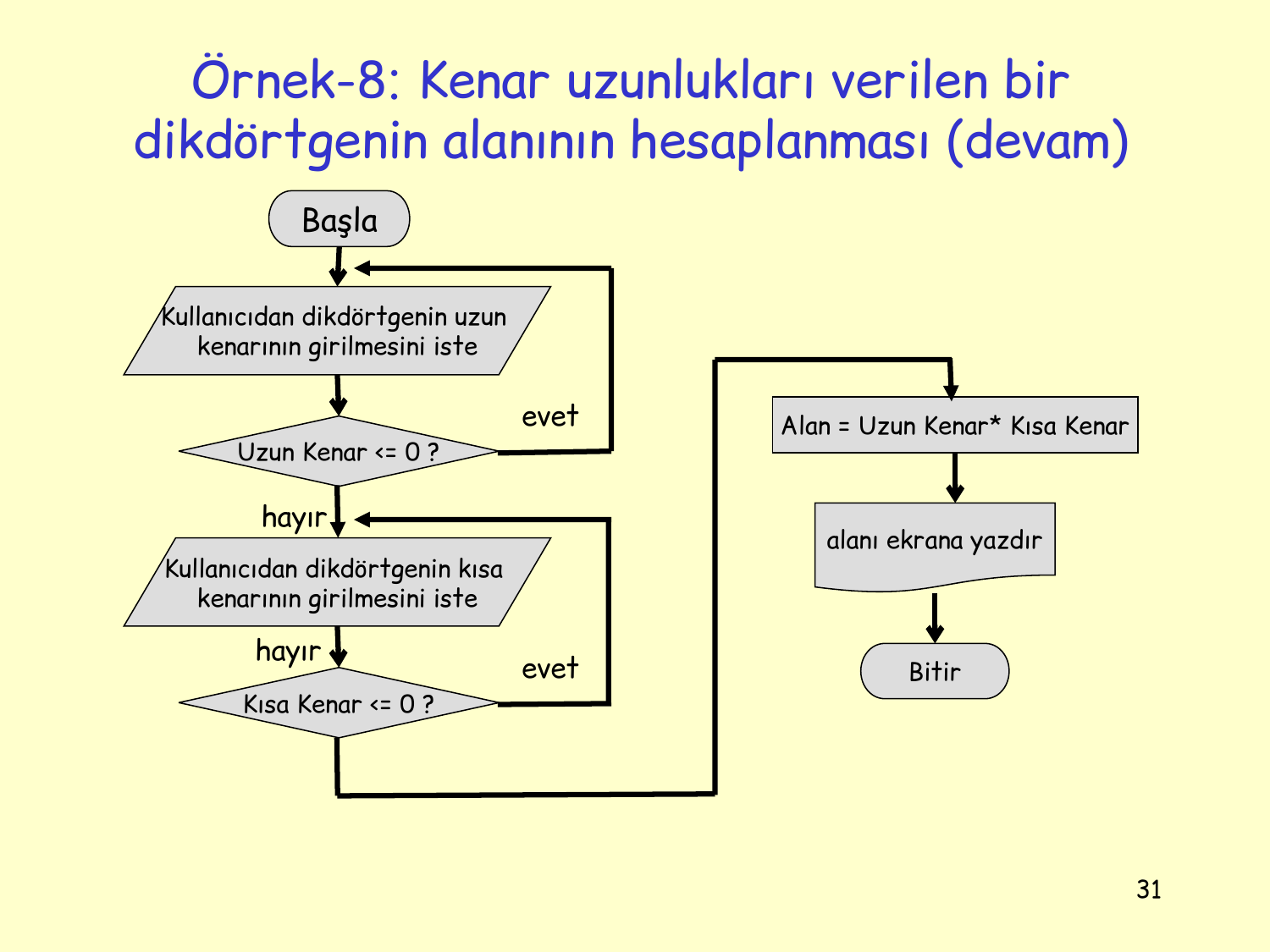

# Örnek-8: Kenar uzunlukları verilen bir dikdörtgenin alanının hesaplanması (devam)
Başla

Kullanıcıdan dikdörtgenin uzun
kenarının girilmesini iste

evet
Alan = Uzun Kenar* Kısa Kenar
Uzun Kenar <= 0 ?

hayır
alanı ekrana yazdır

Kullanıcıdan dikdörtgenin kısa
kenarının girilmesini iste
hayır
evet
Bitir
Kısa Kenar <= 0 ?

31